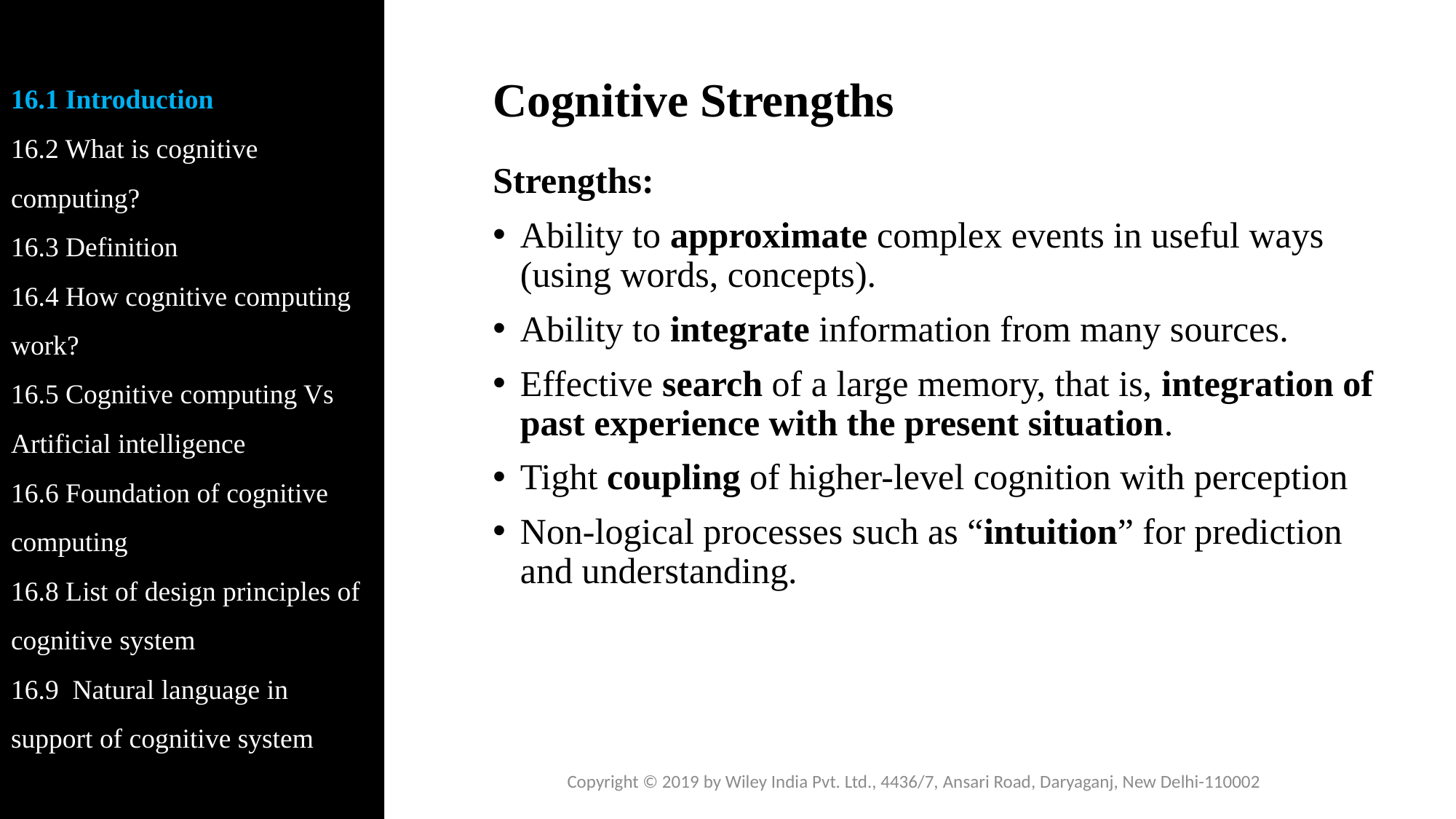

16.1 Introduction
16.2 What is cognitive computing?
16.3 Definition
16.4 How cognitive computing work?
16.5 Cognitive computing Vs Artificial intelligence
16.6 Foundation of cognitive computing
16.8 List of design principles of cognitive system
16.9  Natural language in support of cognitive system
# Cognitive Strengths
Strengths:
Ability to approximate complex events in useful ways (using words, concepts).
Ability to integrate information from many sources.
Effective search of a large memory, that is, integration of past experience with the present situation.
Tight coupling of higher-level cognition with perception
Non-logical processes such as “intuition” for prediction and understanding.
Copyright © 2019 by Wiley India Pvt. Ltd., 4436/7, Ansari Road, Daryaganj, New Delhi-110002